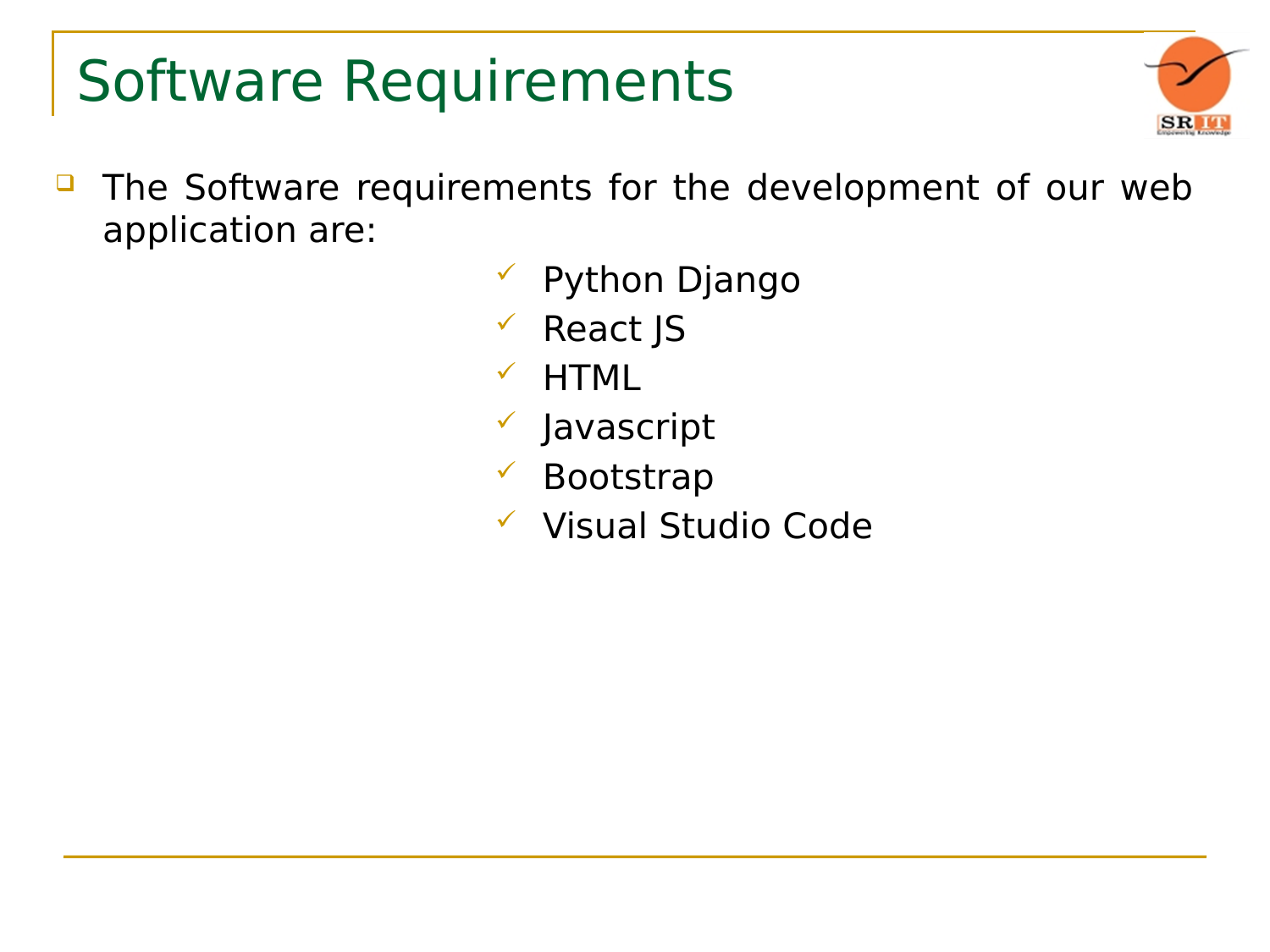

# Software Requirements
The Software requirements for the development of our web application are:
Python Django
React JS
HTML
Javascript
Bootstrap
Visual Studio Code